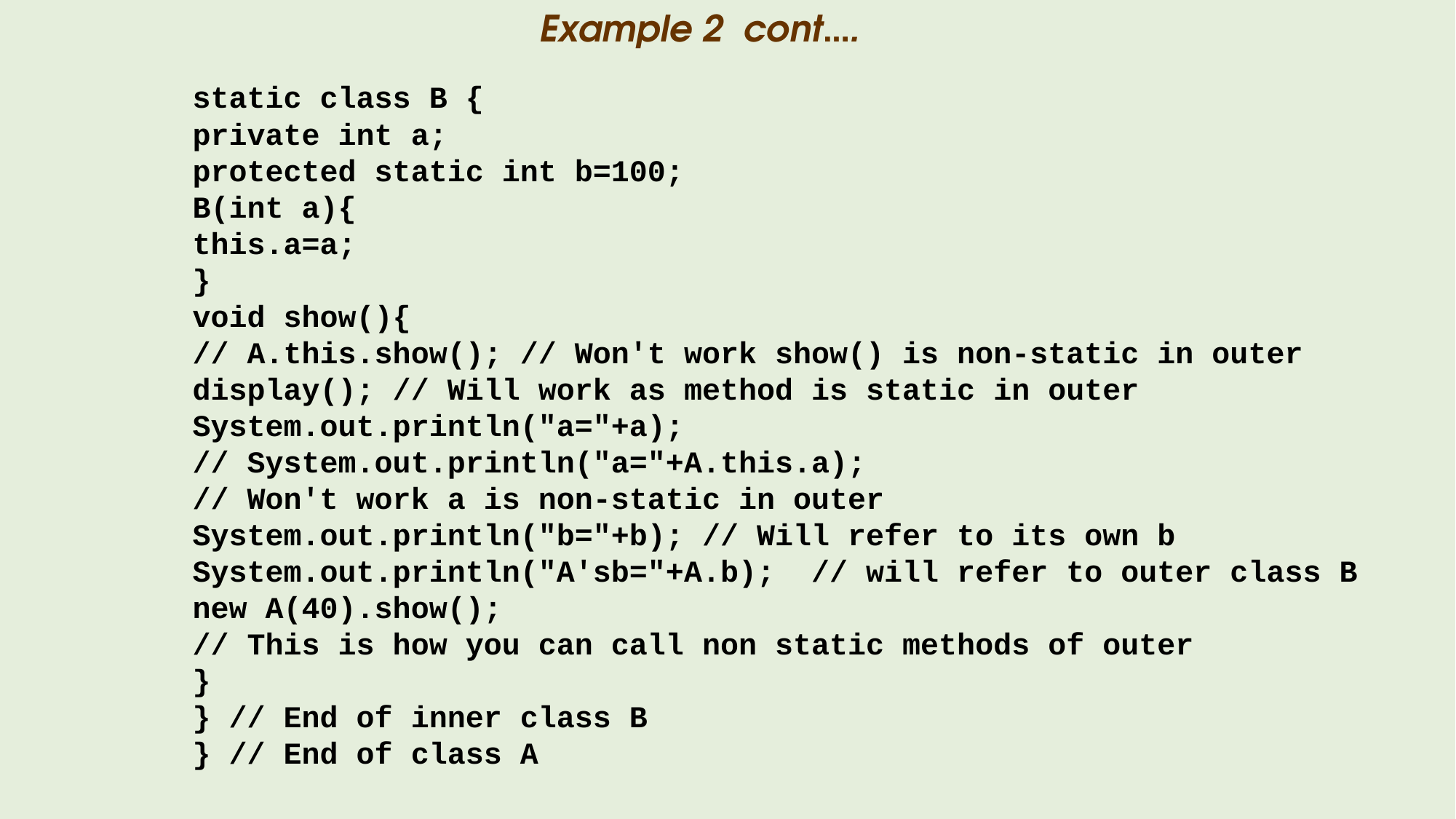

Example 2  cont….
static class B {
private int a;
protected static int b=100;
B(int a){
this.a=a;
}
void show(){
// A.this.show(); // Won't work show() is non-static in outer
display(); // Will work as method is static in outer
System.out.println("a="+a);
// System.out.println("a="+A.this.a);
// Won't work a is non-static in outer
System.out.println("b="+b); // Will refer to its own b
System.out.println("A'sb="+A.b);  // will refer to outer class B
new A(40).show();
// This is how you can call non static methods of outer
}
} // End of inner class B
} // End of class A